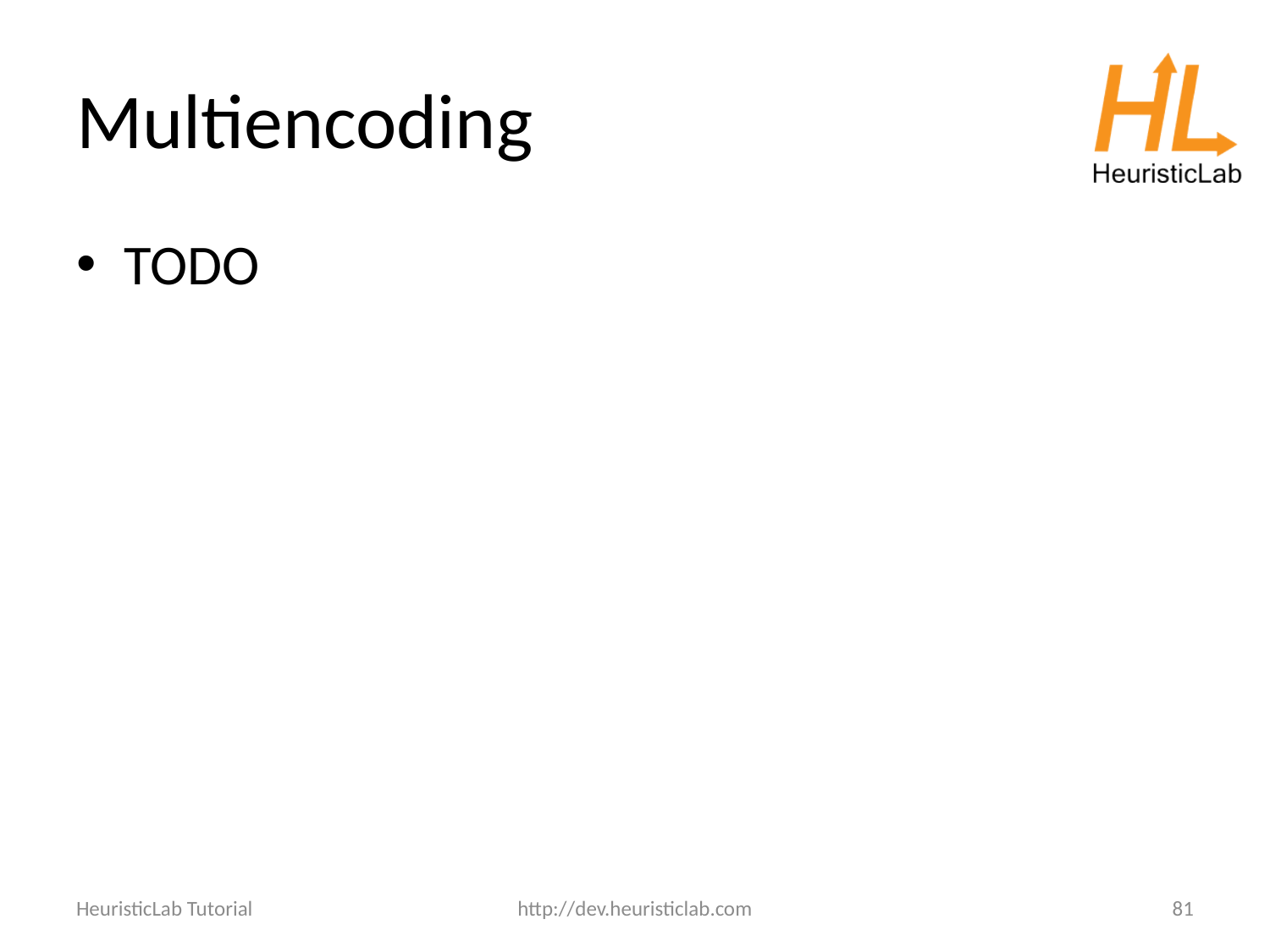

# Multiencoding
TODO
HeuristicLab Tutorial
http://dev.heuristiclab.com
81